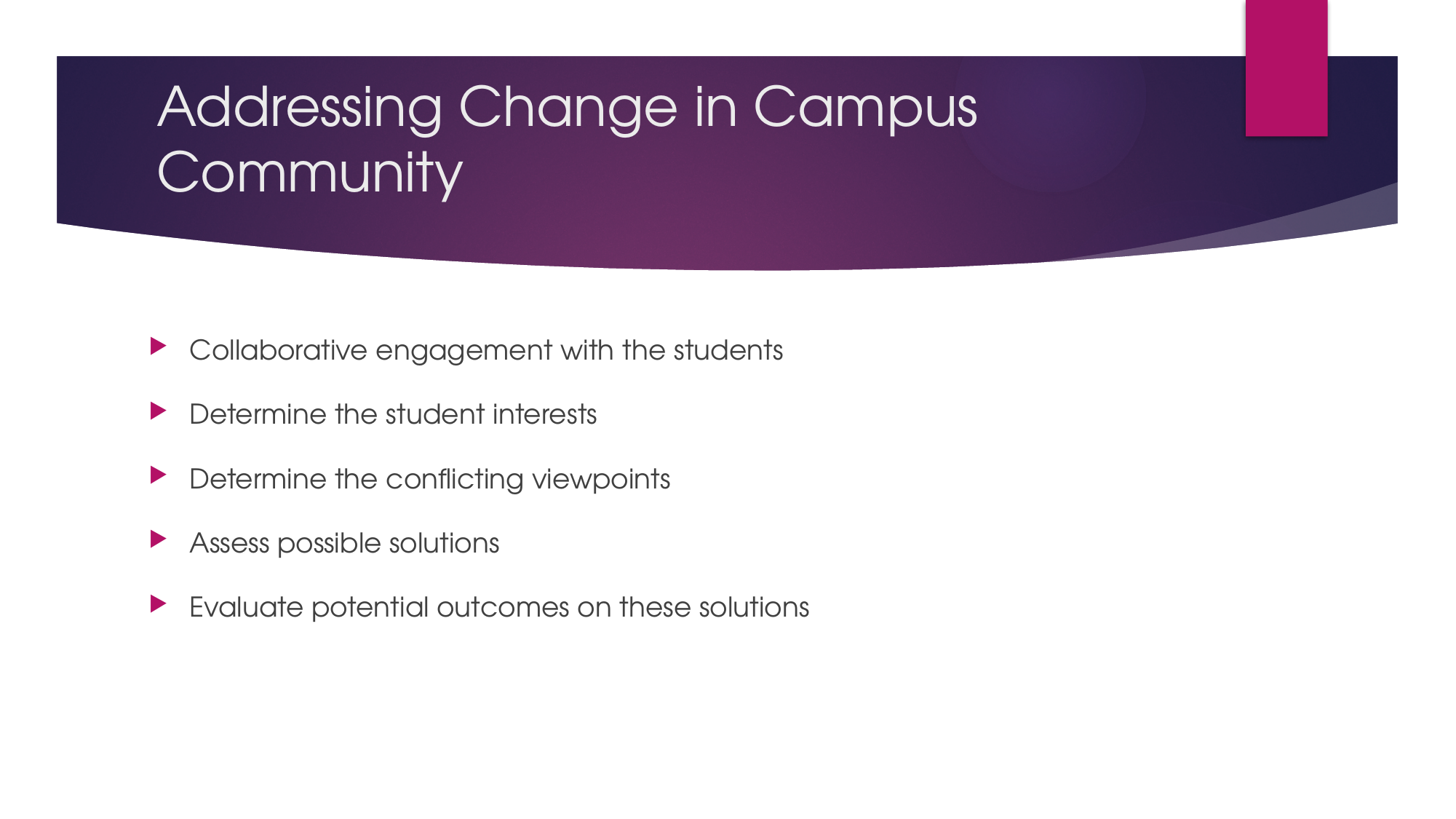

# Addressing Change in Campus Community
Collaborative engagement with the students
Determine the student interests
Determine the conflicting viewpoints
Assess possible solutions
Evaluate potential outcomes on these solutions